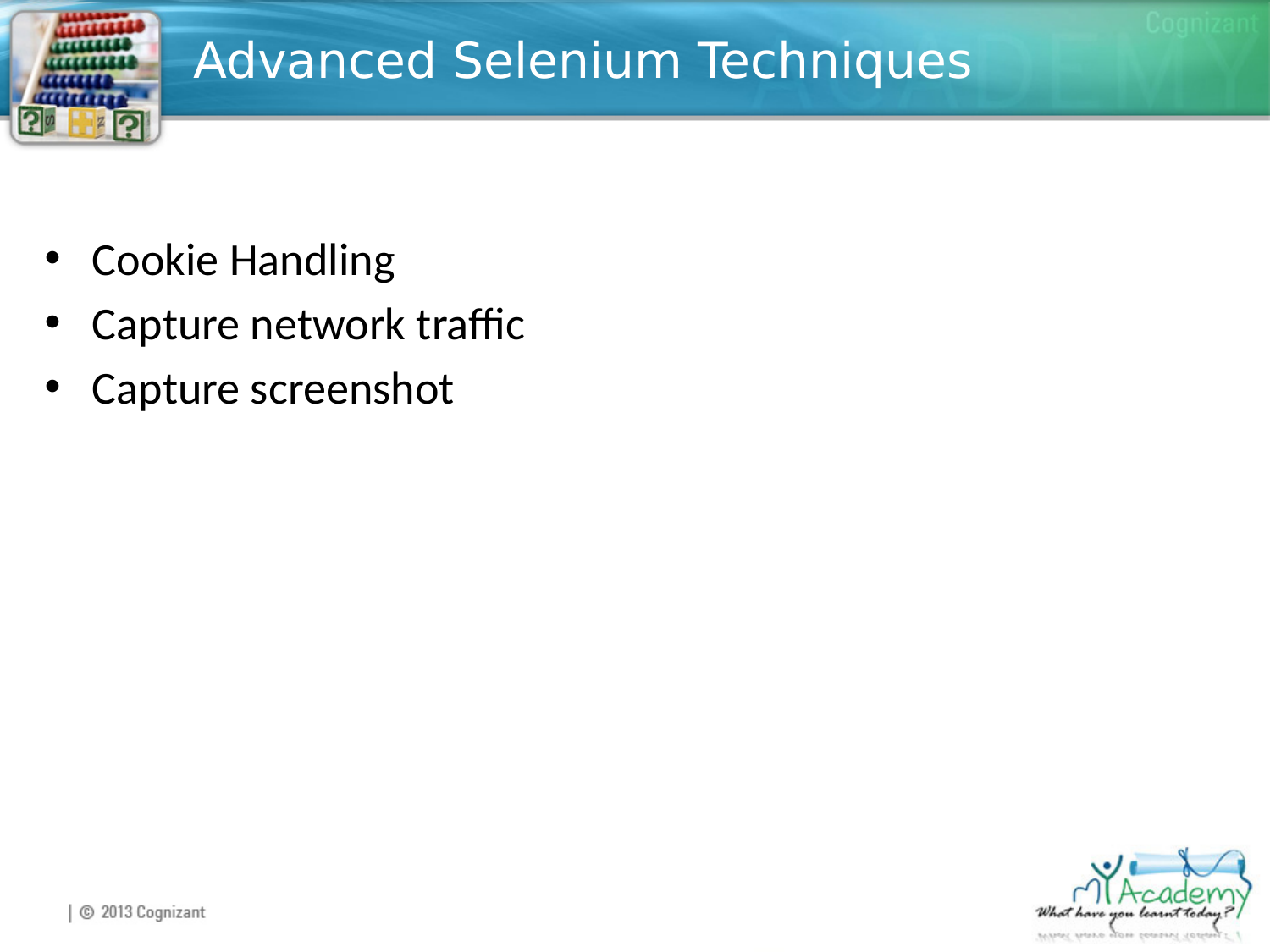

# Advanced Selenium Techniques
Cookie Handling
Capture network traffic
Capture screenshot